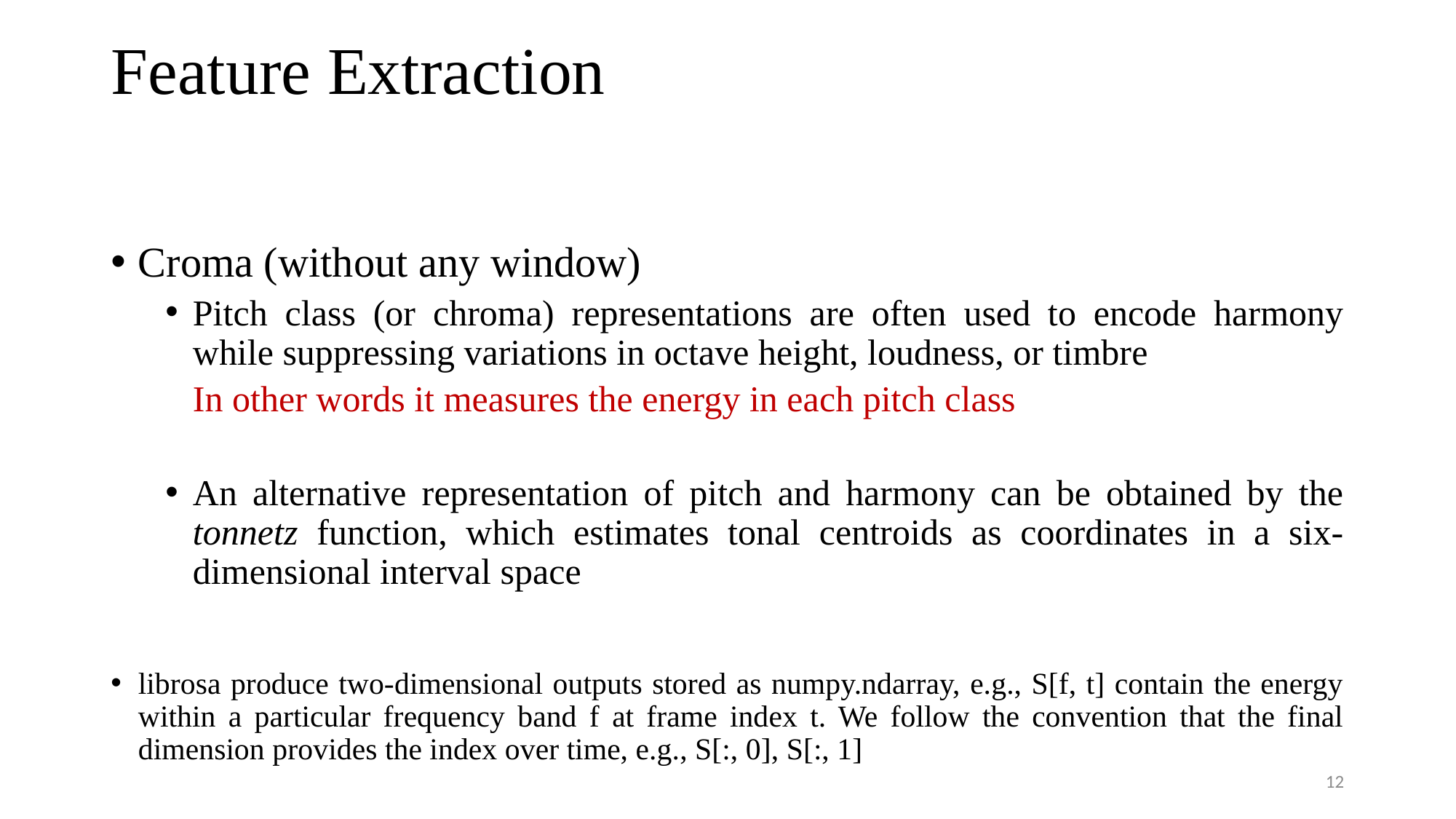

# Feature Extraction

Croma (without any window)
Pitch class (or chroma) representations are often used to encode harmony while suppressing variations in octave height, loudness, or timbre
   In other words it measures the energy in each pitch class

An alternative representation of pitch and harmony can be obtained by the tonnetz function, which estimates tonal centroids as coordinates in a six-dimensional interval space

librosa produce two-dimensional outputs stored as numpy.ndarray, e.g., S[f, t] contain the energy within a particular frequency band f at frame index t. We follow the convention that the final dimension provides the index over time, e.g., S[:, 0], S[:, 1]

12